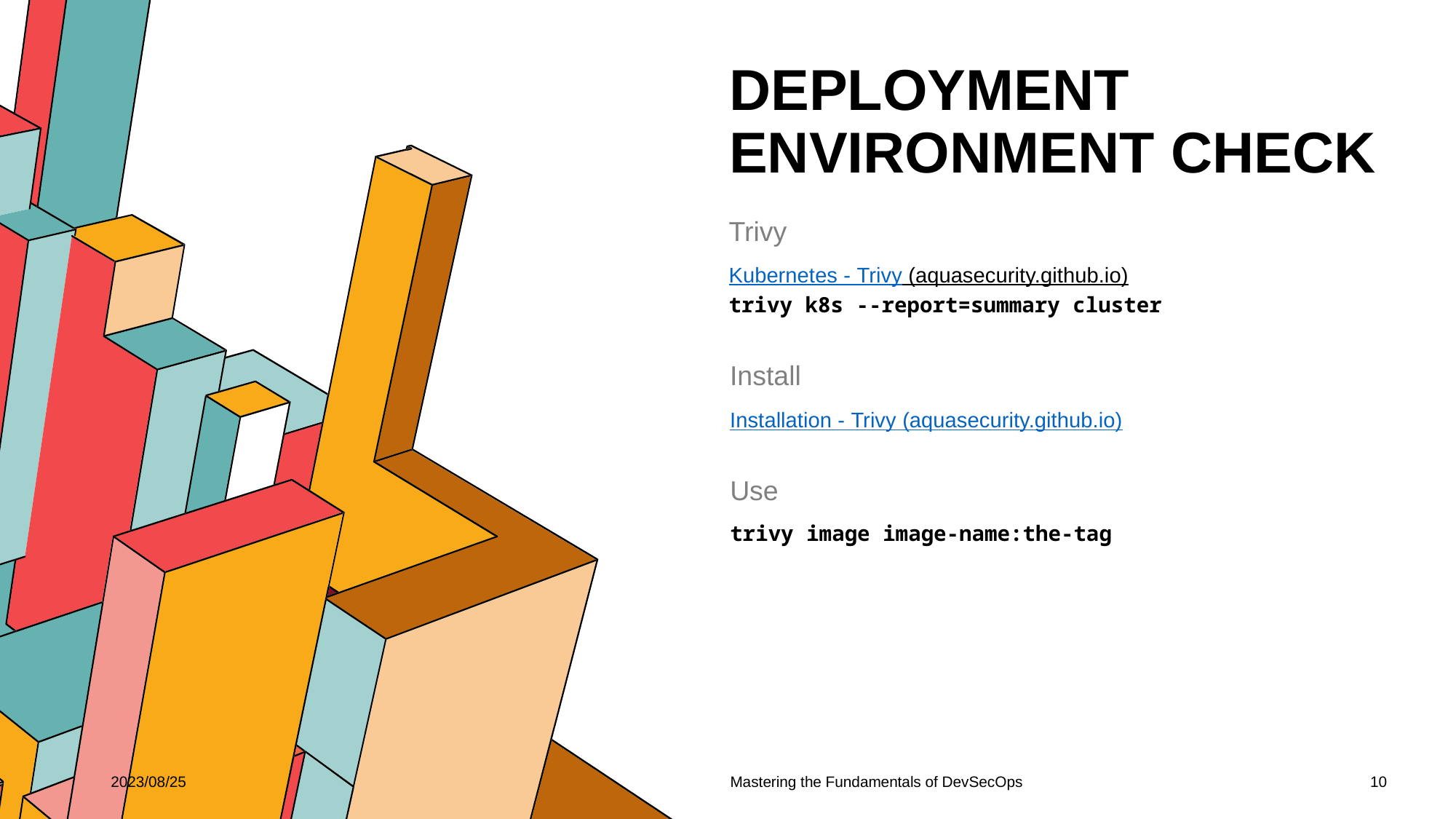

# Deployment Environment Check
Trivy
Kubernetes - Trivy (aquasecurity.github.io)
trivy k8s --report=summary cluster
Install
Installation - Trivy (aquasecurity.github.io)
Use
trivy image image-name:the-tag

2023/08/25
Mastering the Fundamentals of DevSecOps
10